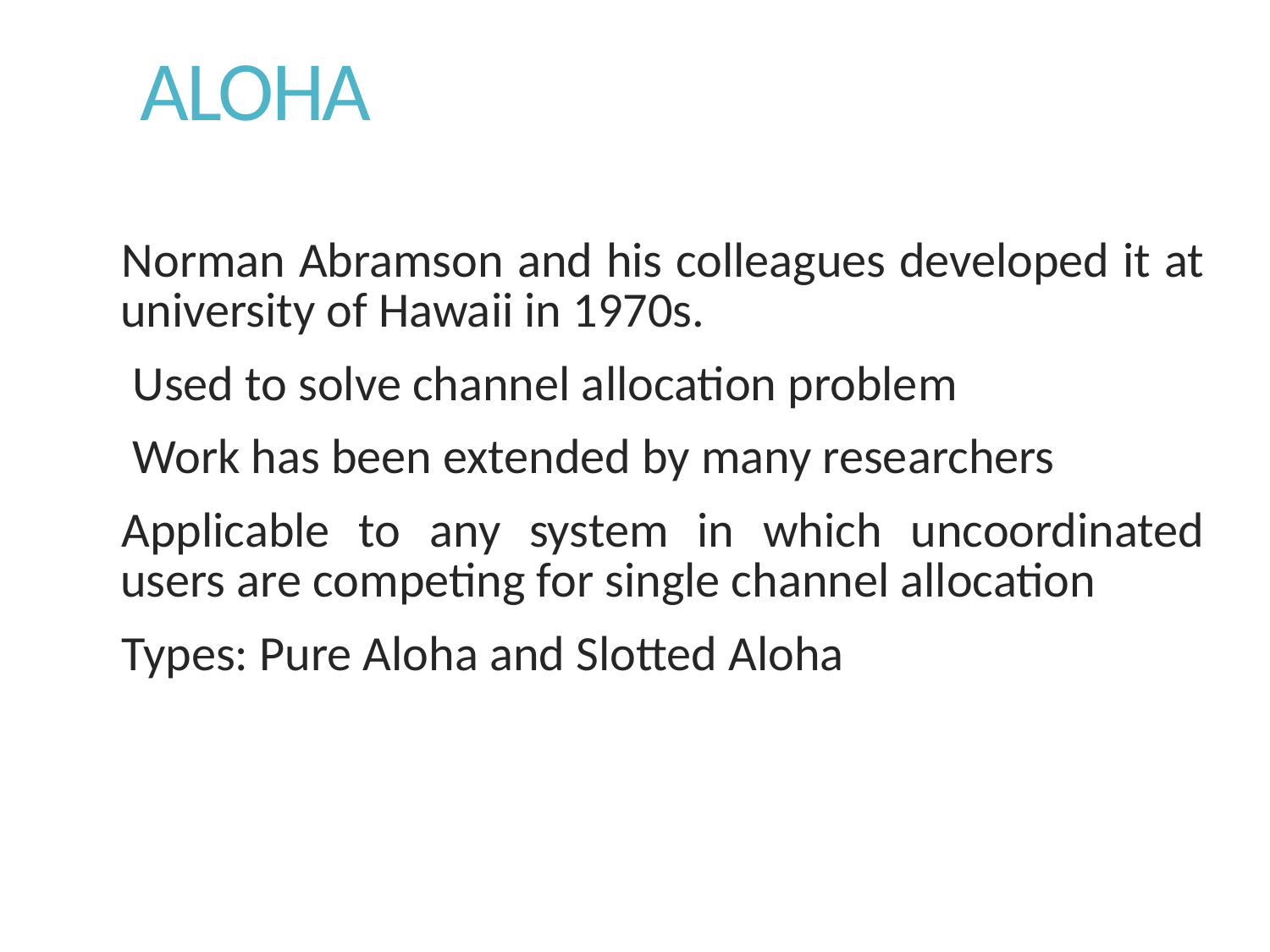

# ALOHA

Norman Abramson and his colleagues developed it at university of Hawaii in 1970s.
 Used to solve channel allocation problem
 Work has been extended by many researchers
Applicable to any system in which uncoordinated users are competing for single channel allocation
Types: Pure Aloha and Slotted Aloha